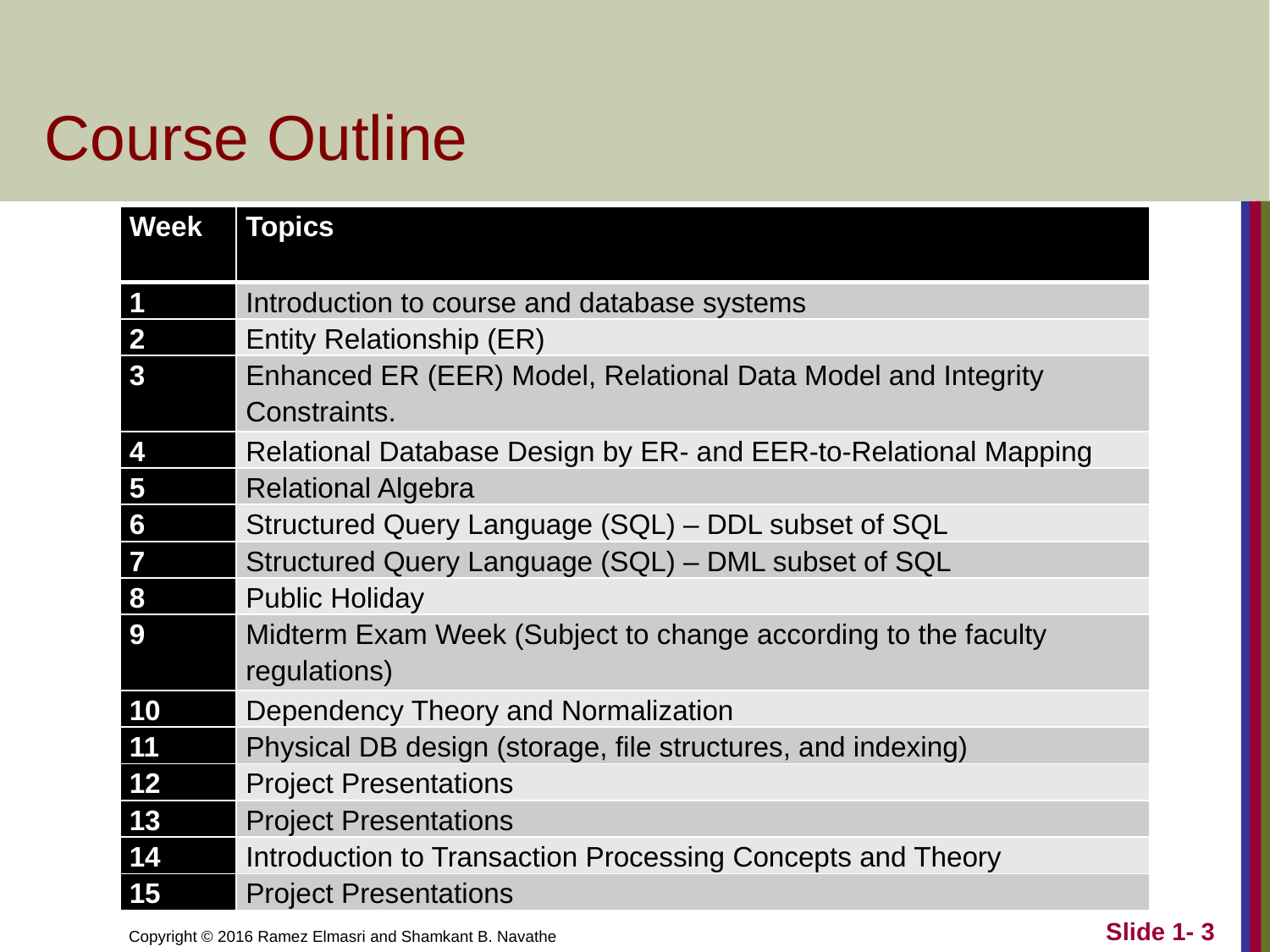

# Course Outline
| Week | Topics |
| --- | --- |
| 1 | Introduction to course and database systems |
| 2 | Entity Relationship (ER) |
| 3 | Enhanced ER (EER) Model, Relational Data Model and Integrity Constraints. |
| 4 | Relational Database Design by ER- and EER-to-Relational Mapping |
| 5 | Relational Algebra |
| 6 | Structured Query Language (SQL) – DDL subset of SQL |
| 7 | Structured Query Language (SQL) – DML subset of SQL |
| 8 | Public Holiday |
| 9 | Midterm Exam Week (Subject to change according to the faculty regulations) |
| 10 | Dependency Theory and Normalization |
| 11 | Physical DB design (storage, file structures, and indexing) |
| 12 | Project Presentations |
| 13 | Project Presentations |
| 14 | Introduction to Transaction Processing Concepts and Theory |
| 15 | Project Presentations |
Slide 1- 3